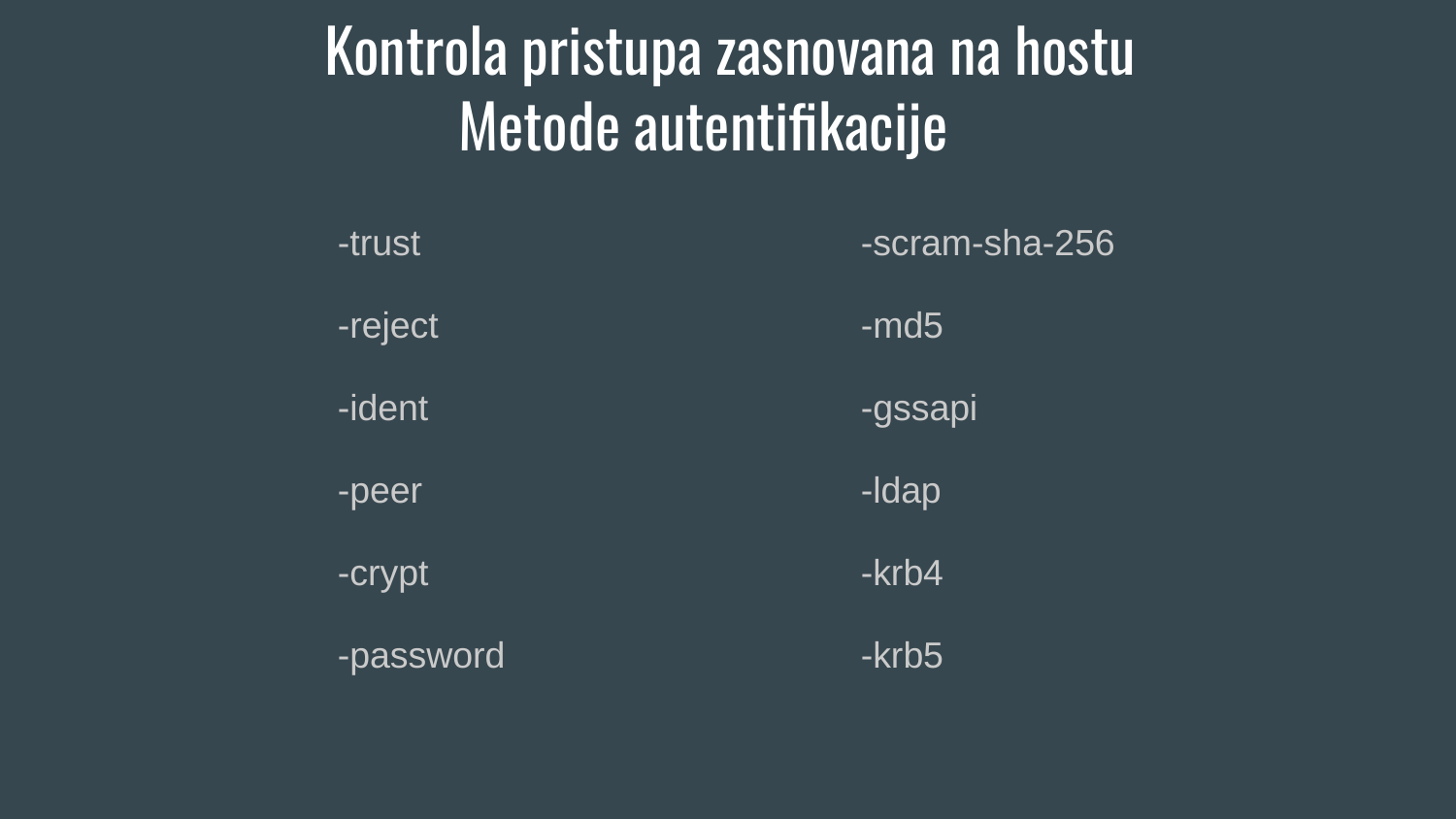

Kontrola pristupa zasnovana na hostu
# Metode autentifikacije
-trust
-reject
-ident
-peer
-crypt
-password

-scram-sha-256
-md5
-gssapi
-ldap
-krb4
-krb5